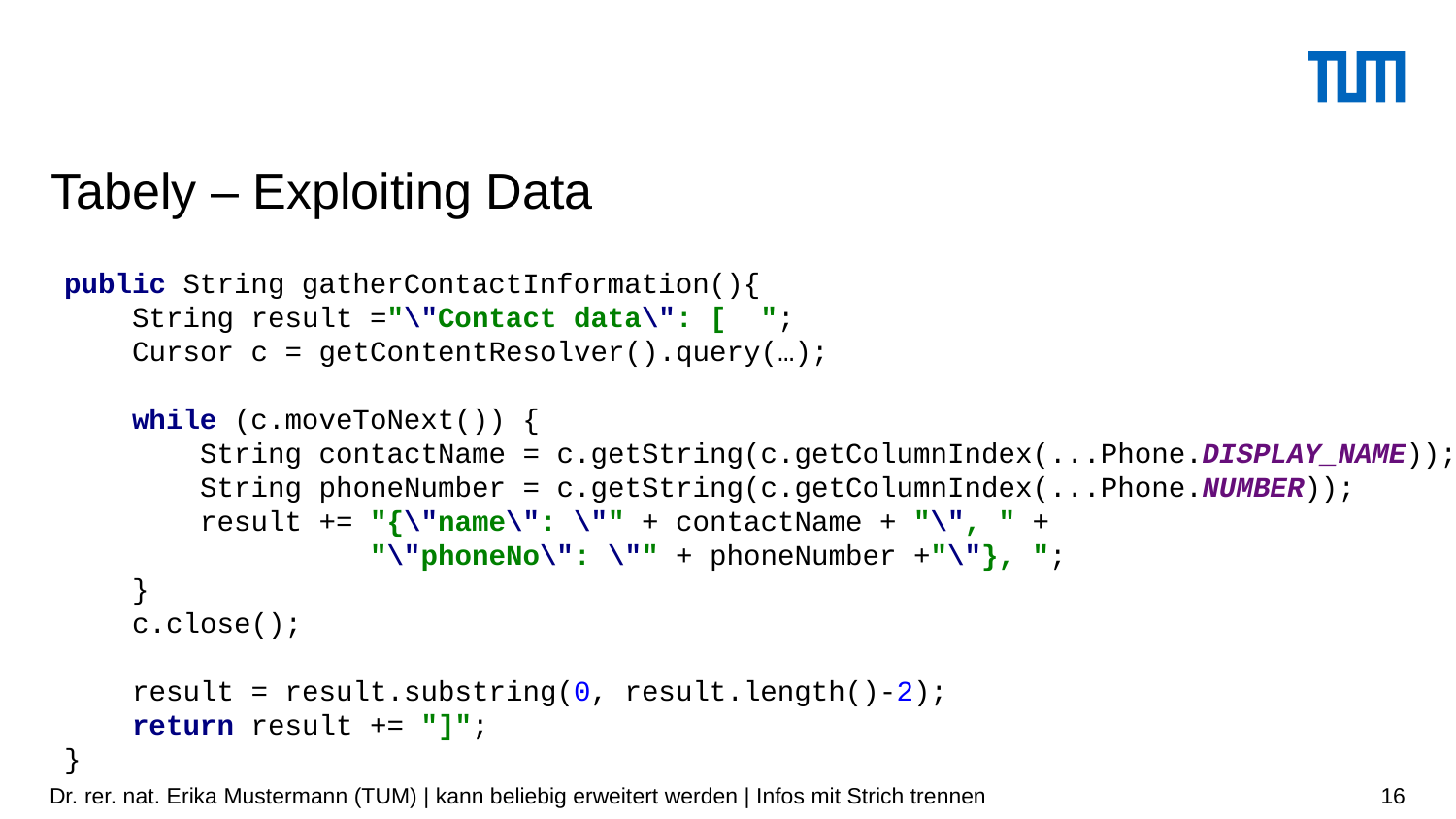

# Tabely – Exploiting Data
public String gatherContactInformation(){
    String result ="\"Contact data\": [  ";
    Cursor c = getContentResolver().query(…);
    while (c.moveToNext()) {
        String contactName = c.getString(c.getColumnIndex(...Phone.DISPLAY_NAME));
        String phoneNumber = c.getString(c.getColumnIndex(...Phone.NUMBER));
        result += "{\"name\": \"" + contactName + "\", " +
                  "\"phoneNo\": \"" + phoneNumber +"\"}, ";
    }
    c.close();
    result = result.substring(0, result.length()-2);
    return result += "]";
}
Dr. rer. nat. Erika Mustermann (TUM) | kann beliebig erweitert werden | Infos mit Strich trennen
16